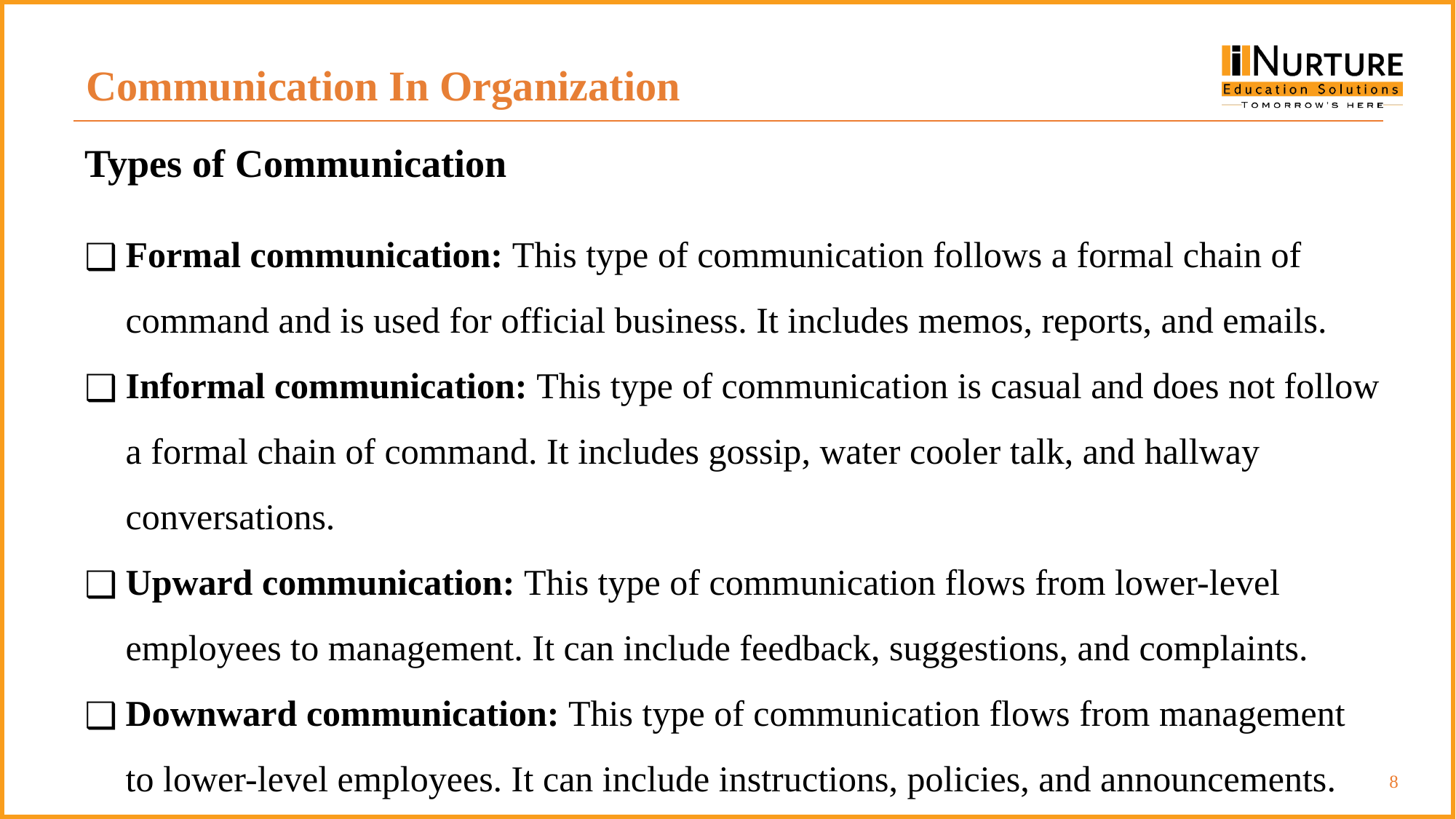

Communication In Organization
Types of Communication
Formal communication: This type of communication follows a formal chain of command and is used for official business. It includes memos, reports, and emails.
Informal communication: This type of communication is casual and does not follow a formal chain of command. It includes gossip, water cooler talk, and hallway conversations.
Upward communication: This type of communication flows from lower-level employees to management. It can include feedback, suggestions, and complaints.
Downward communication: This type of communication flows from management to lower-level employees. It can include instructions, policies, and announcements.
8